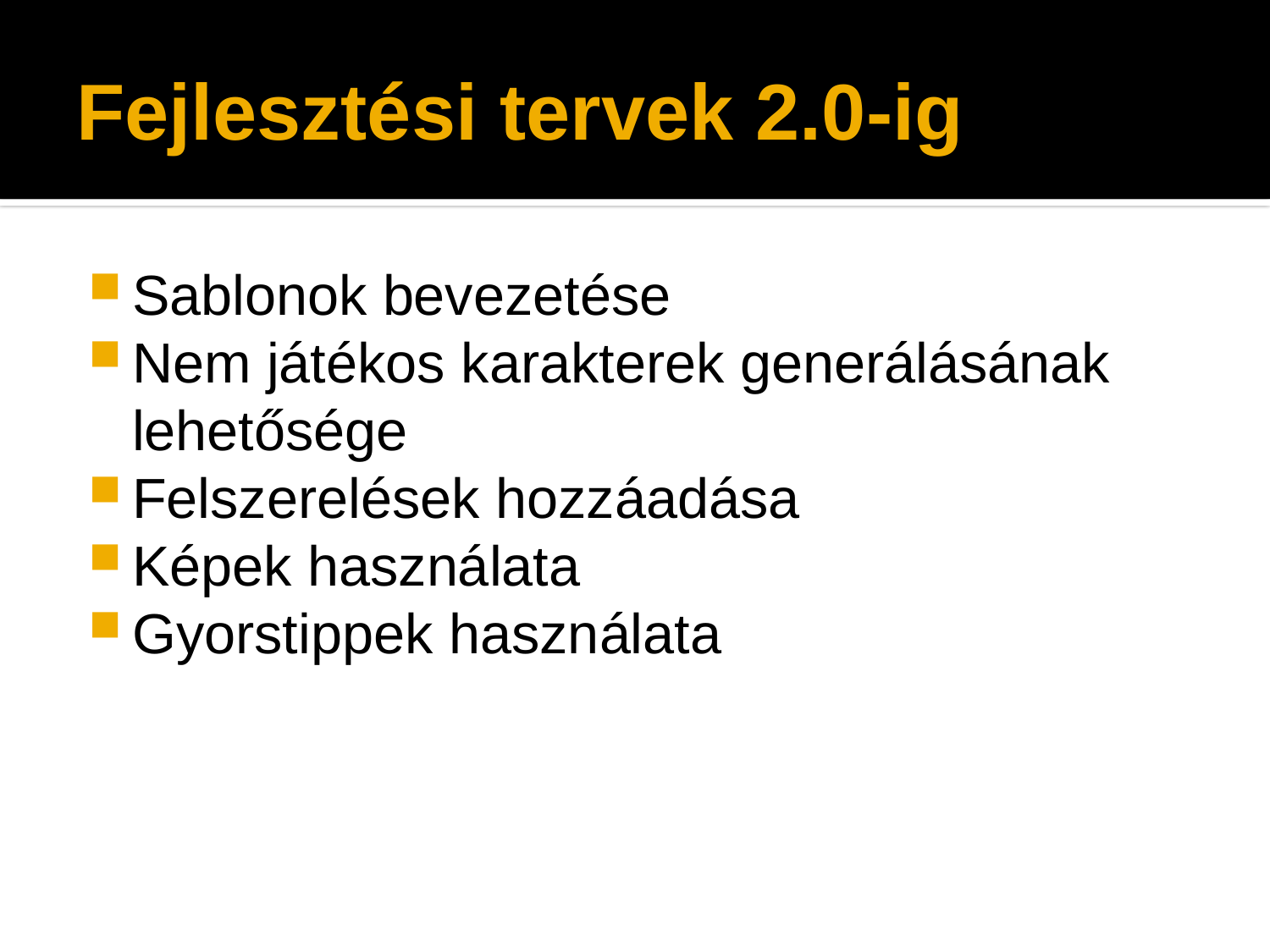

# Fejlesztési tervek 2.0-ig
Sablonok bevezetése
Nem játékos karakterek generálásának lehetősége
Felszerelések hozzáadása
Képek használata
Gyorstippek használata